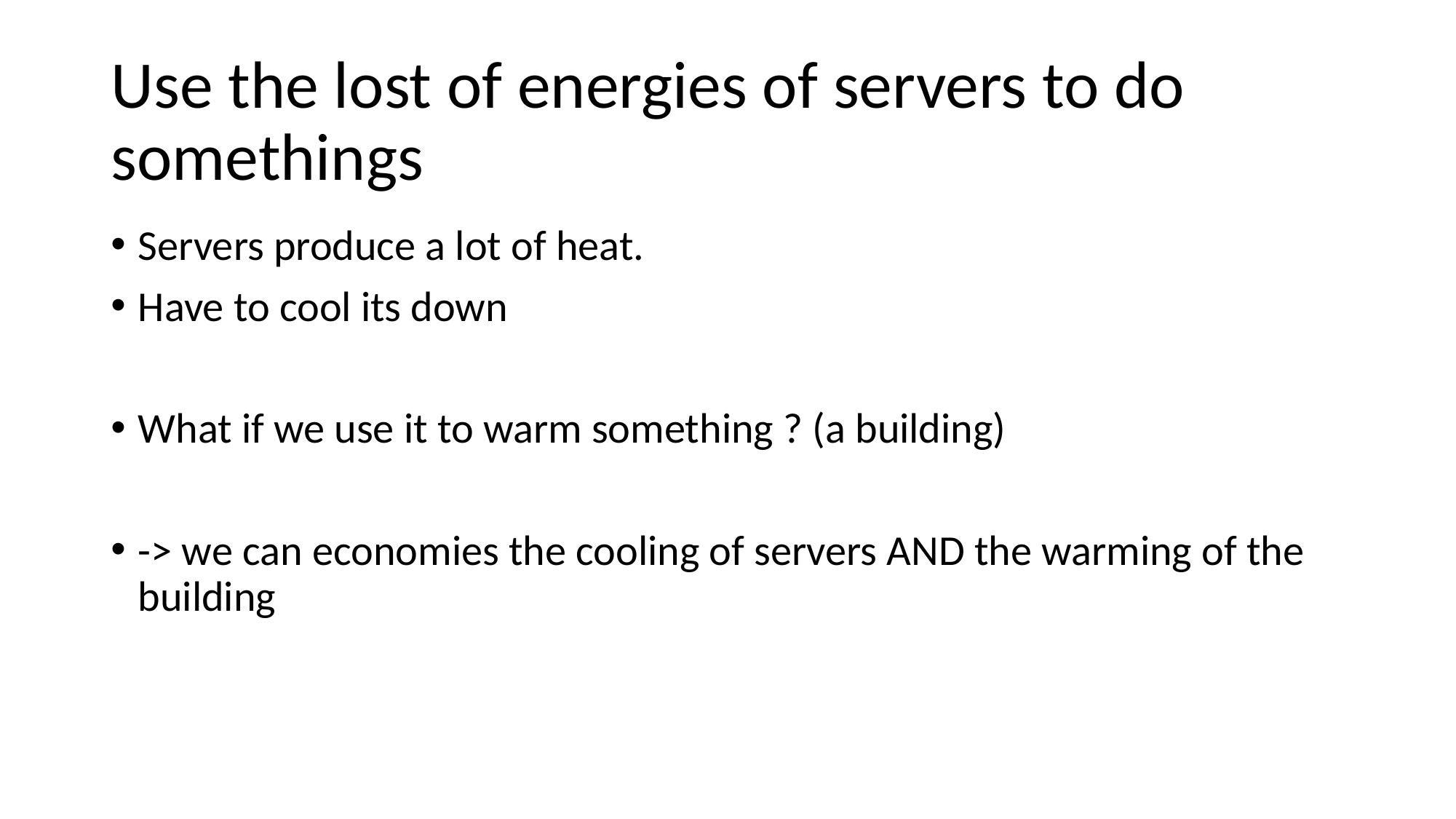

# Use the lost of energies of servers to do somethings
Servers produce a lot of heat.
Have to cool its down

What if we use it to warm something ? (a building)

-> we can economies the cooling of servers AND the warming of the building